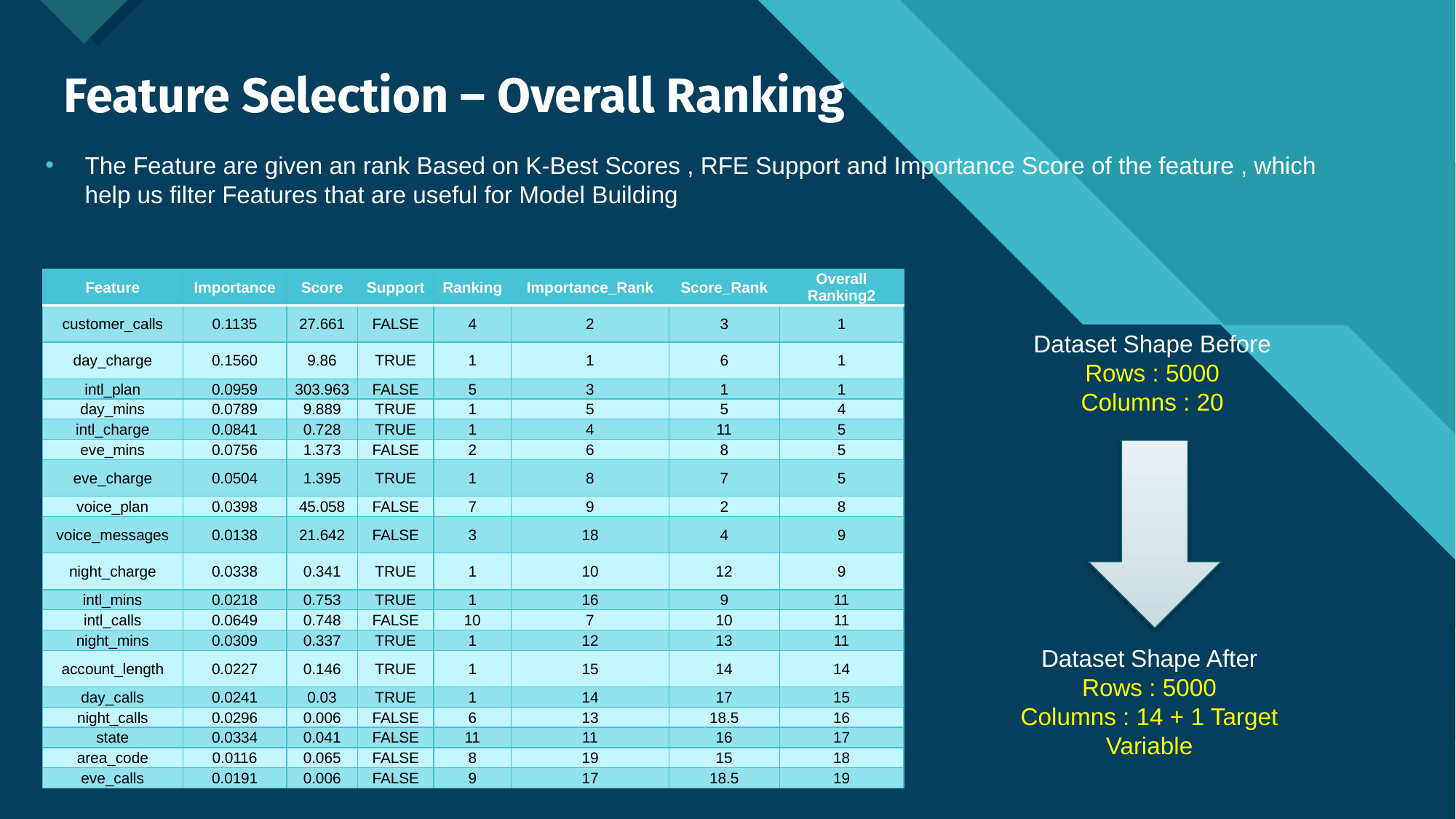

# Feature Selection – Overall Ranking
The Feature are given an rank Based on K-Best Scores , RFE Support and Importance Score of the feature , which help us filter Features that are useful for Model Building
| Feature | Importance | Score | Support | Ranking | Importance\_Rank | Score\_Rank | Overall Ranking2 |
| --- | --- | --- | --- | --- | --- | --- | --- |
| customer\_calls | 0.1135 | 27.661 | FALSE | 4 | 2 | 3 | 1 |
| day\_charge | 0.1560 | 9.86 | TRUE | 1 | 1 | 6 | 1 |
| intl\_plan | 0.0959 | 303.963 | FALSE | 5 | 3 | 1 | 1 |
| day\_mins | 0.0789 | 9.889 | TRUE | 1 | 5 | 5 | 4 |
| intl\_charge | 0.0841 | 0.728 | TRUE | 1 | 4 | 11 | 5 |
| eve\_mins | 0.0756 | 1.373 | FALSE | 2 | 6 | 8 | 5 |
| eve\_charge | 0.0504 | 1.395 | TRUE | 1 | 8 | 7 | 5 |
| voice\_plan | 0.0398 | 45.058 | FALSE | 7 | 9 | 2 | 8 |
| voice\_messages | 0.0138 | 21.642 | FALSE | 3 | 18 | 4 | 9 |
| night\_charge | 0.0338 | 0.341 | TRUE | 1 | 10 | 12 | 9 |
| intl\_mins | 0.0218 | 0.753 | TRUE | 1 | 16 | 9 | 11 |
| intl\_calls | 0.0649 | 0.748 | FALSE | 10 | 7 | 10 | 11 |
| night\_mins | 0.0309 | 0.337 | TRUE | 1 | 12 | 13 | 11 |
| account\_length | 0.0227 | 0.146 | TRUE | 1 | 15 | 14 | 14 |
| day\_calls | 0.0241 | 0.03 | TRUE | 1 | 14 | 17 | 15 |
| night\_calls | 0.0296 | 0.006 | FALSE | 6 | 13 | 18.5 | 16 |
| state | 0.0334 | 0.041 | FALSE | 11 | 11 | 16 | 17 |
| area\_code | 0.0116 | 0.065 | FALSE | 8 | 19 | 15 | 18 |
| eve\_calls | 0.0191 | 0.006 | FALSE | 9 | 17 | 18.5 | 19 |
Dataset Shape Before
Rows : 5000
Columns : 20

Dataset Shape After
Rows : 5000
Columns : 14 + 1 Target Variable